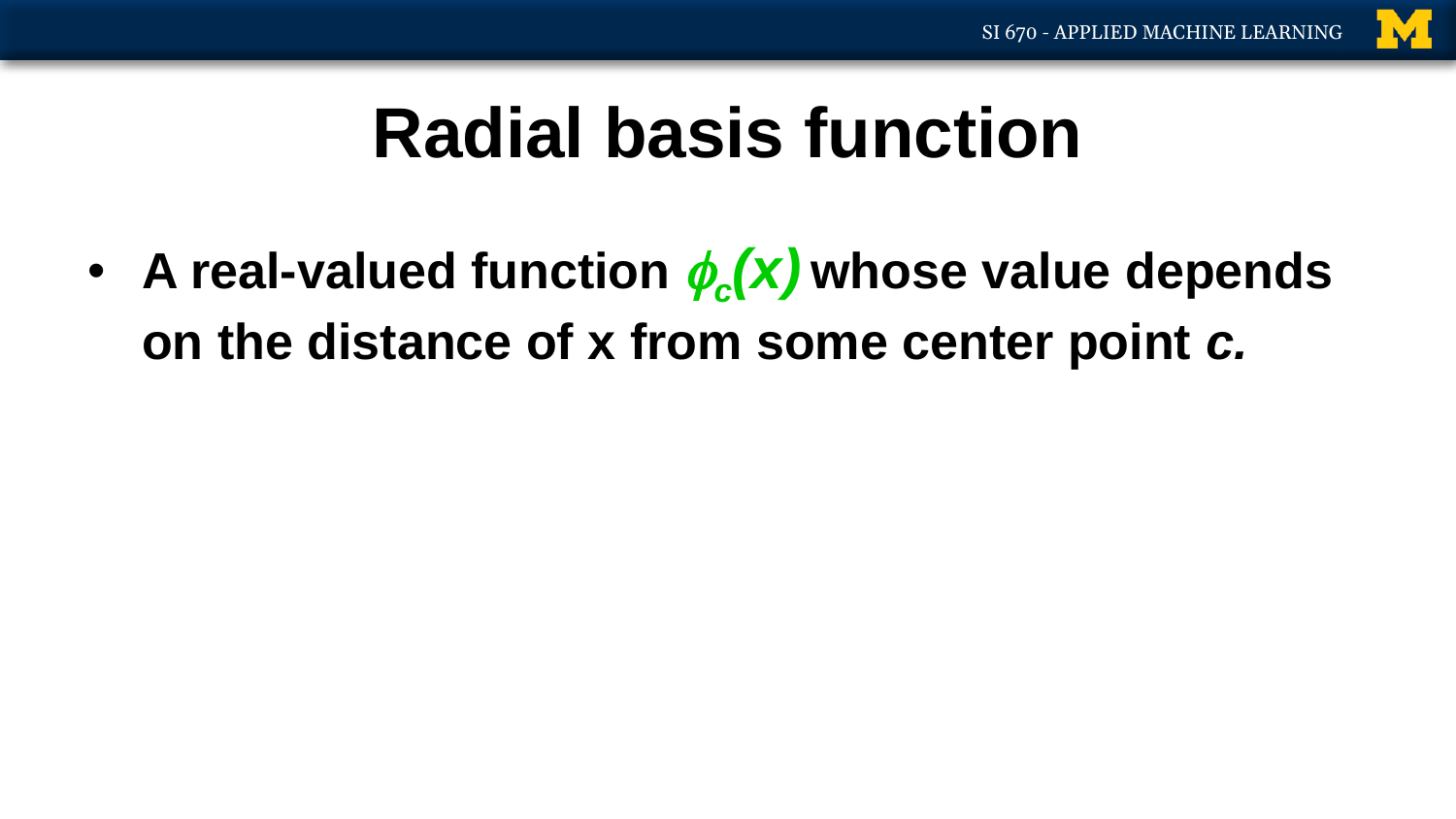

# Radial basis function
A real-valued function φc(x) whose value depends on the distance of x from some center point c.